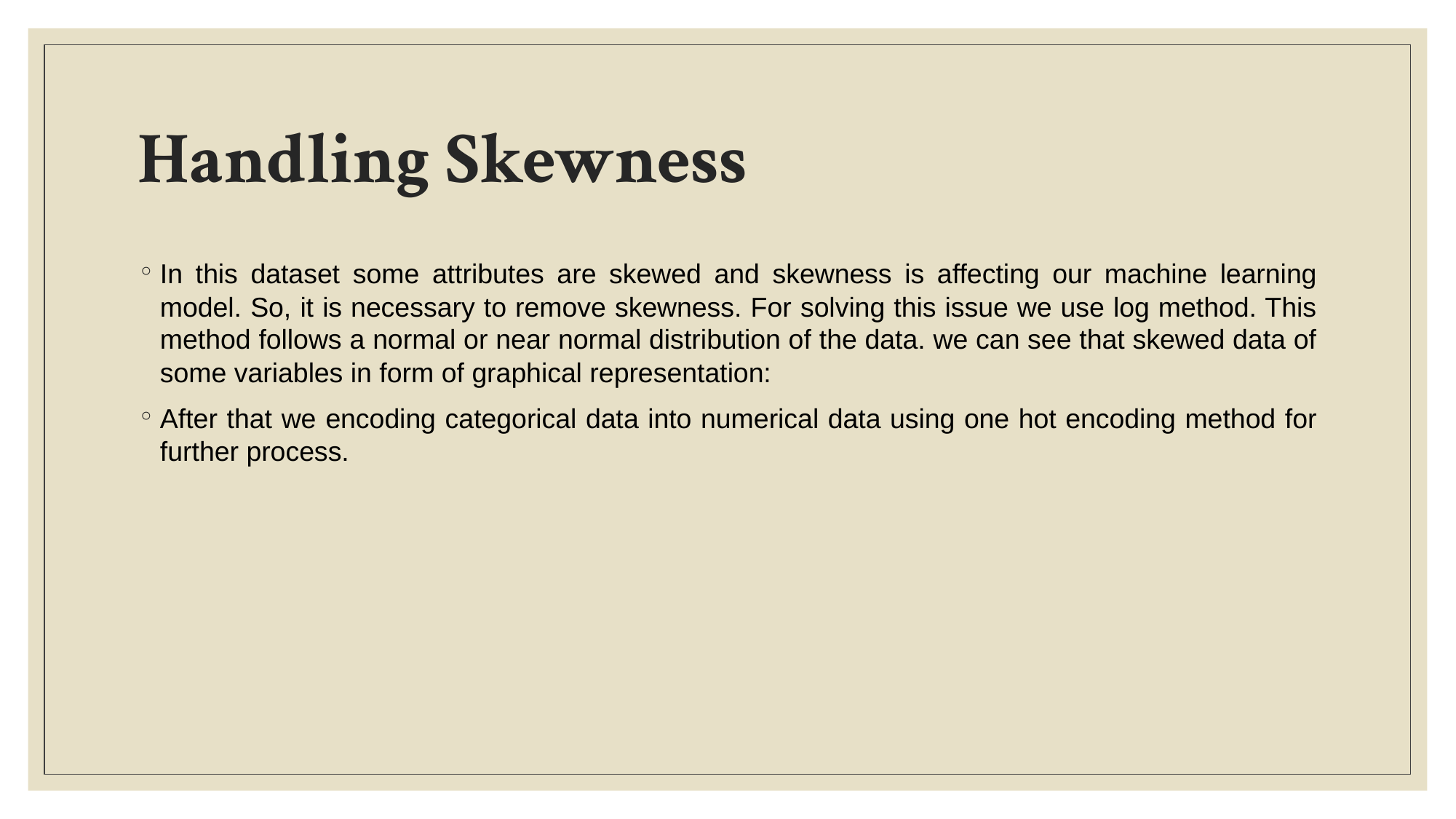

# Handling Skewness
In this dataset some attributes are skewed and skewness is affecting our machine learning model. So, it is necessary to remove skewness. For solving this issue we use log method. This method follows a normal or near normal distribution of the data. we can see that skewed data of some variables in form of graphical representation:
After that we encoding categorical data into numerical data using one hot encoding method for further process.